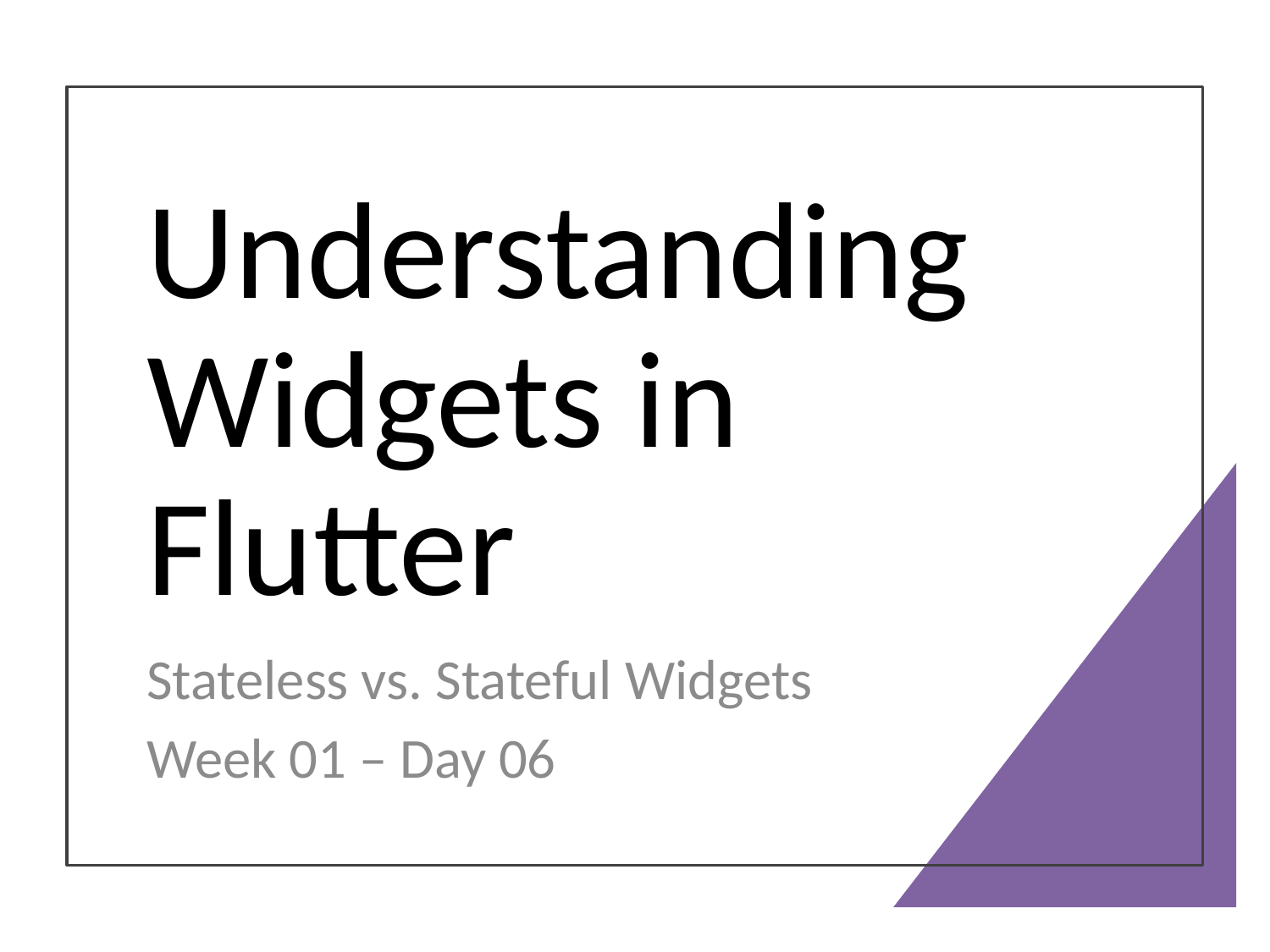

# Understanding Widgets in Flutter

Stateless vs. Stateful Widgets
Week 01 – Day 06